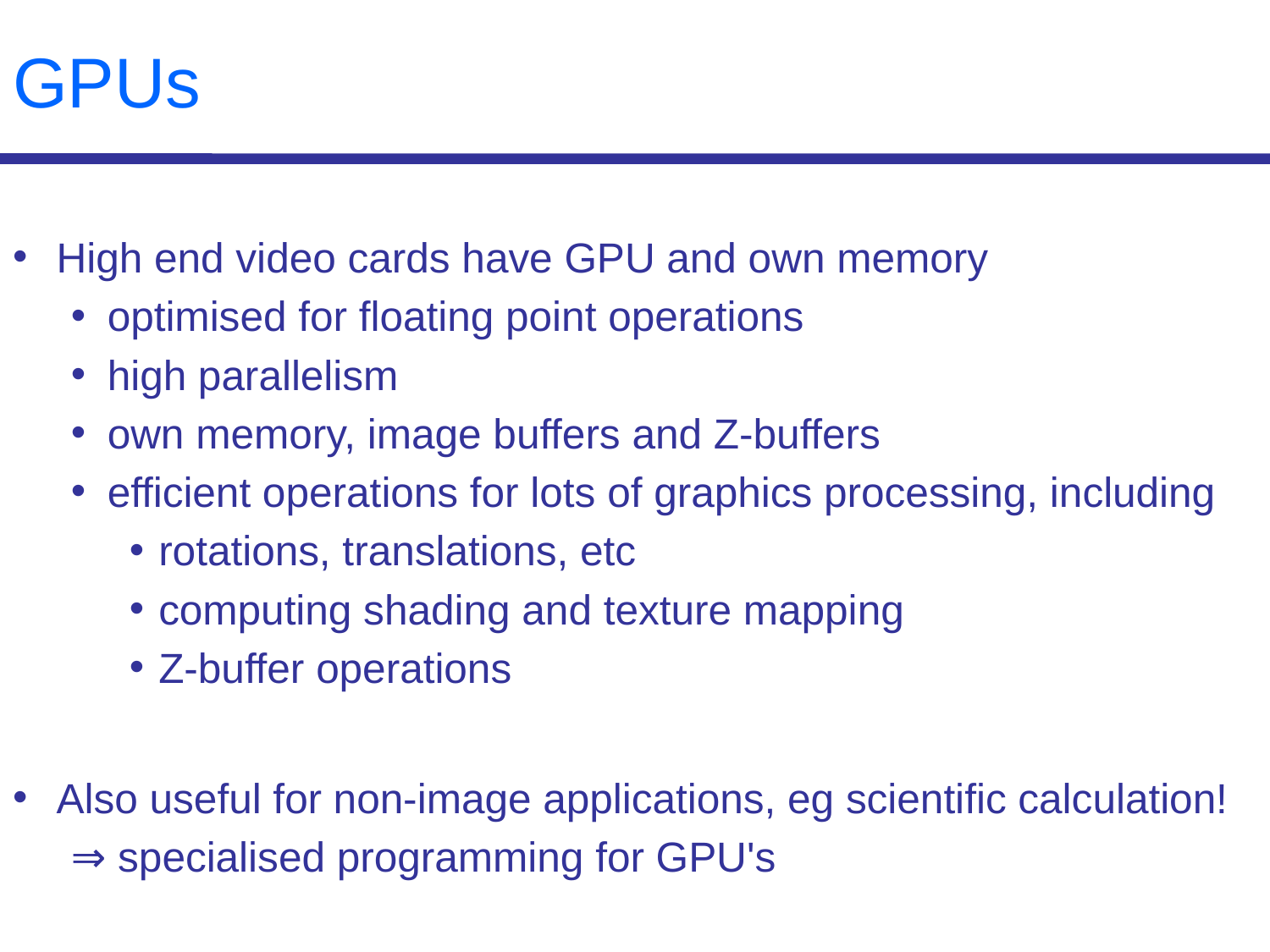

# GPUs

High end video cards have GPU and own memory
optimised for floating point operations
high parallelism
own memory, image buffers and Z-buffers
efficient operations for lots of graphics processing, including
rotations, translations, etc
computing shading and texture mapping
Z-buffer operations

Also useful for non-image applications, eg scientific calculation!
⇒ specialised programming for GPU's